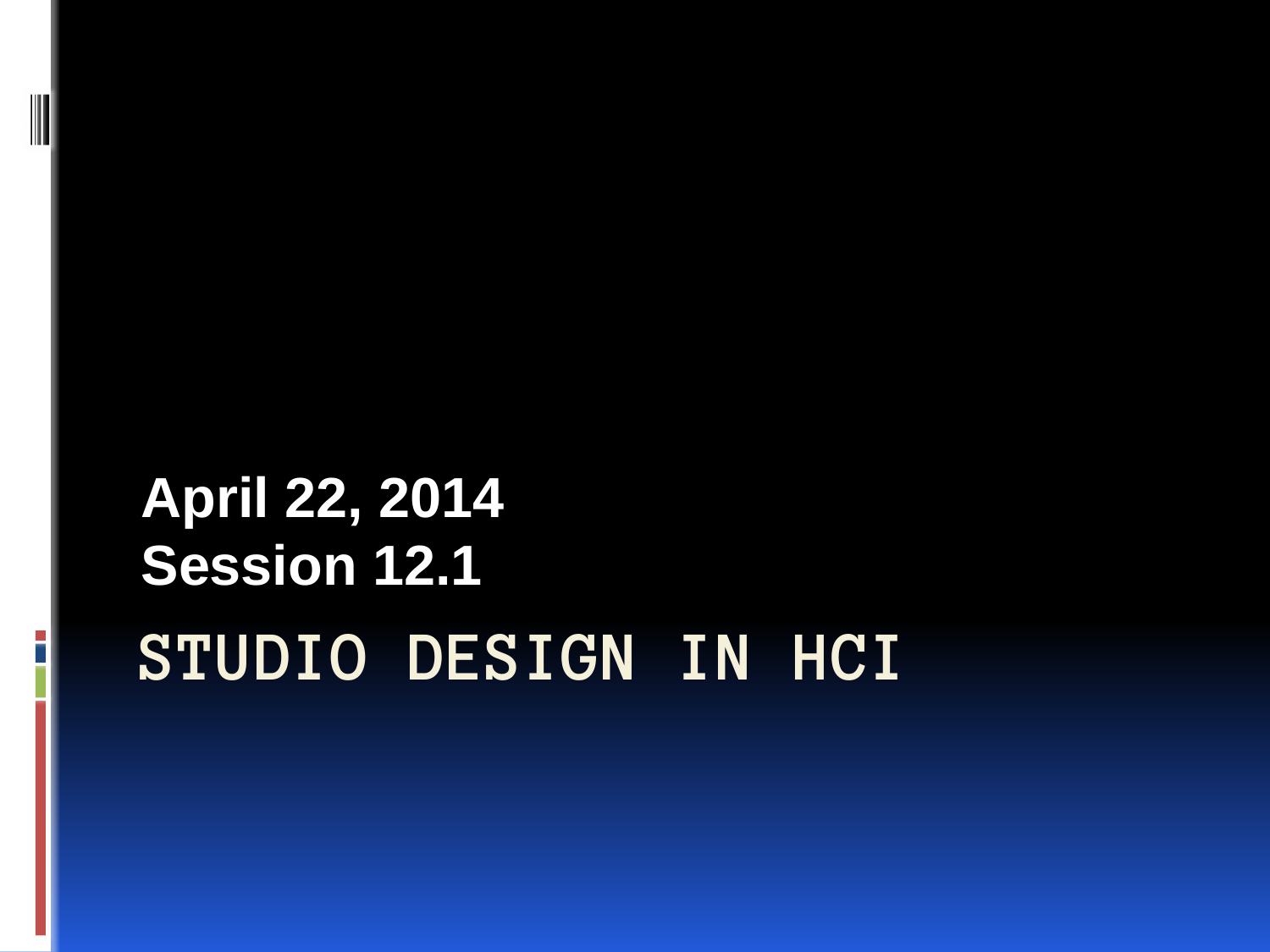

April 22, 2014
Session 12.1
# Studio Design in HCI